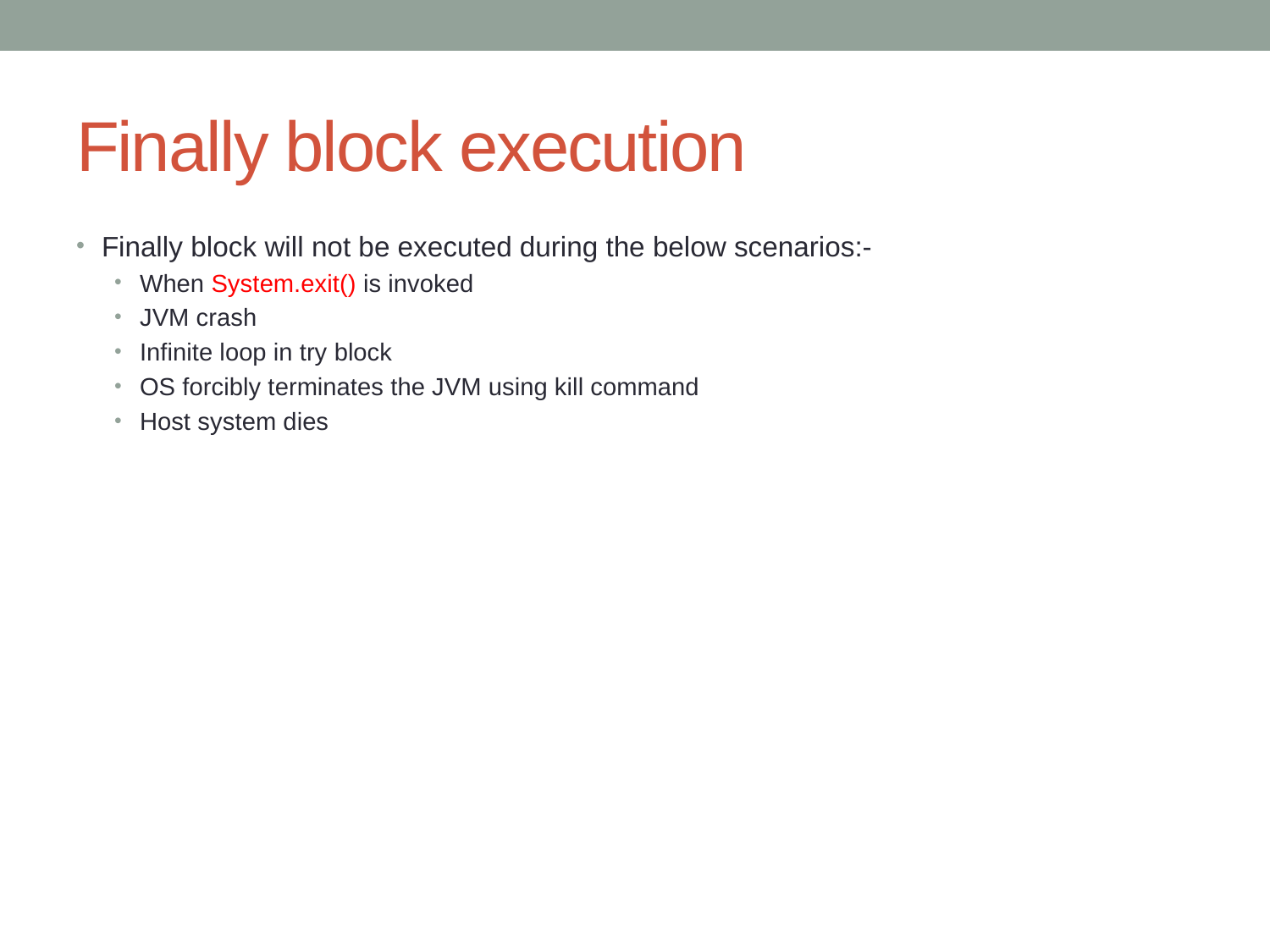

# Finally block execution
Finally block will not be executed during the below scenarios:-
When System.exit() is invoked
JVM crash
Infinite loop in try block
OS forcibly terminates the JVM using kill command
Host system dies